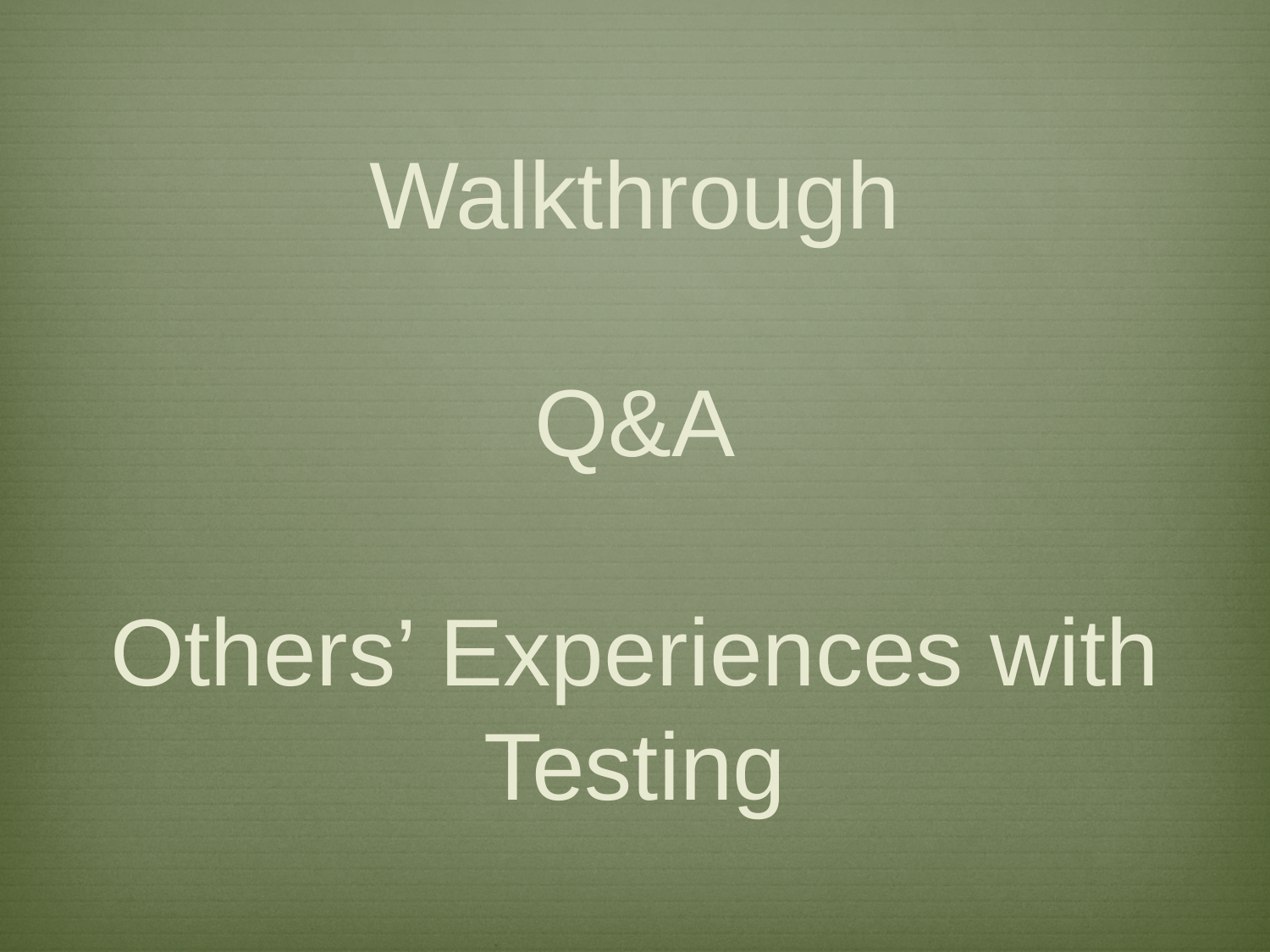

# Walkthrough Q&A Others’ Experiences with Testing